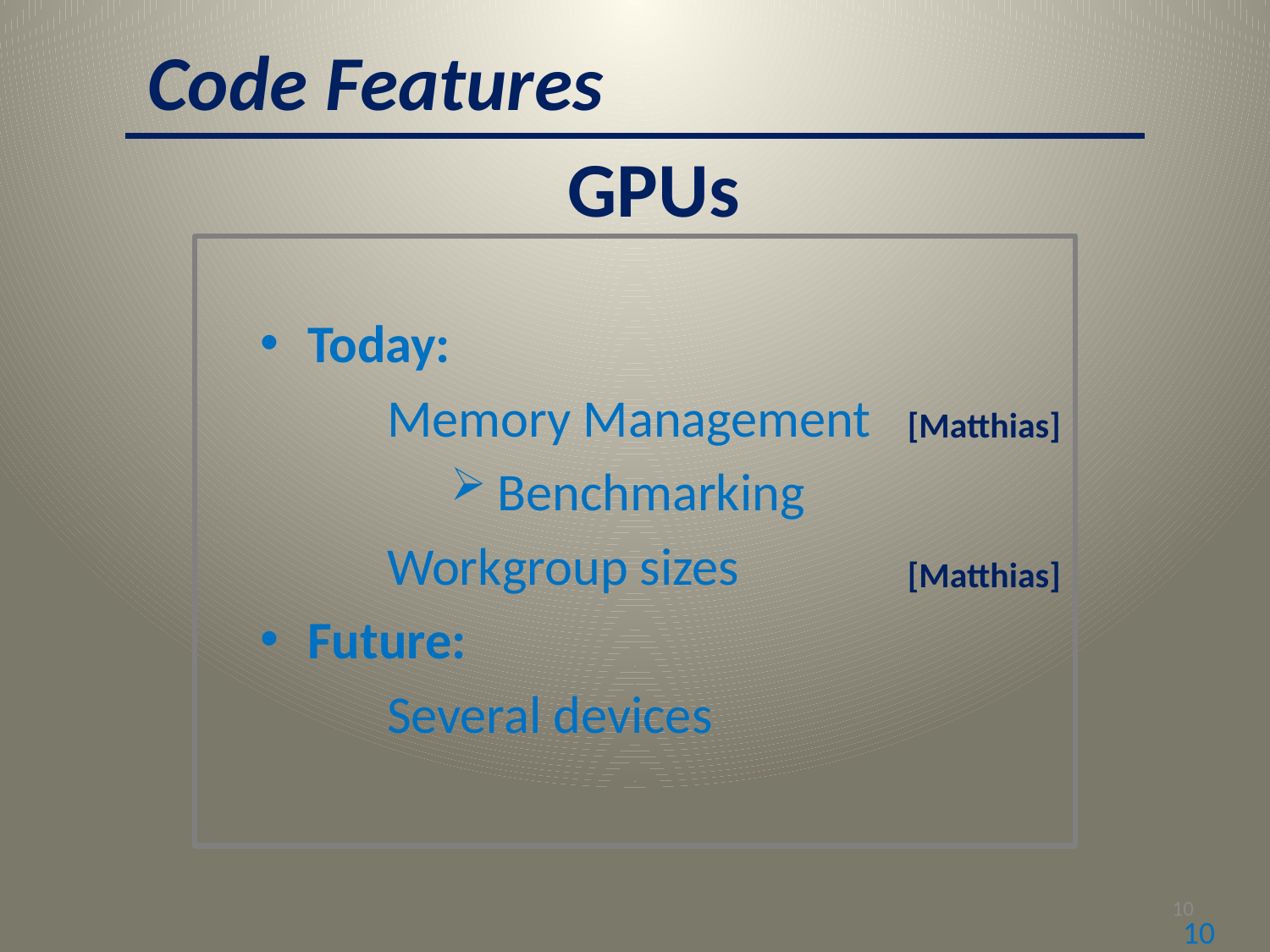

Code Features
GPUs

Today:
Memory Management
 Benchmarking
Workgroup sizes
Future:
Several devices

[Matthias]
[Matthias]
10
10